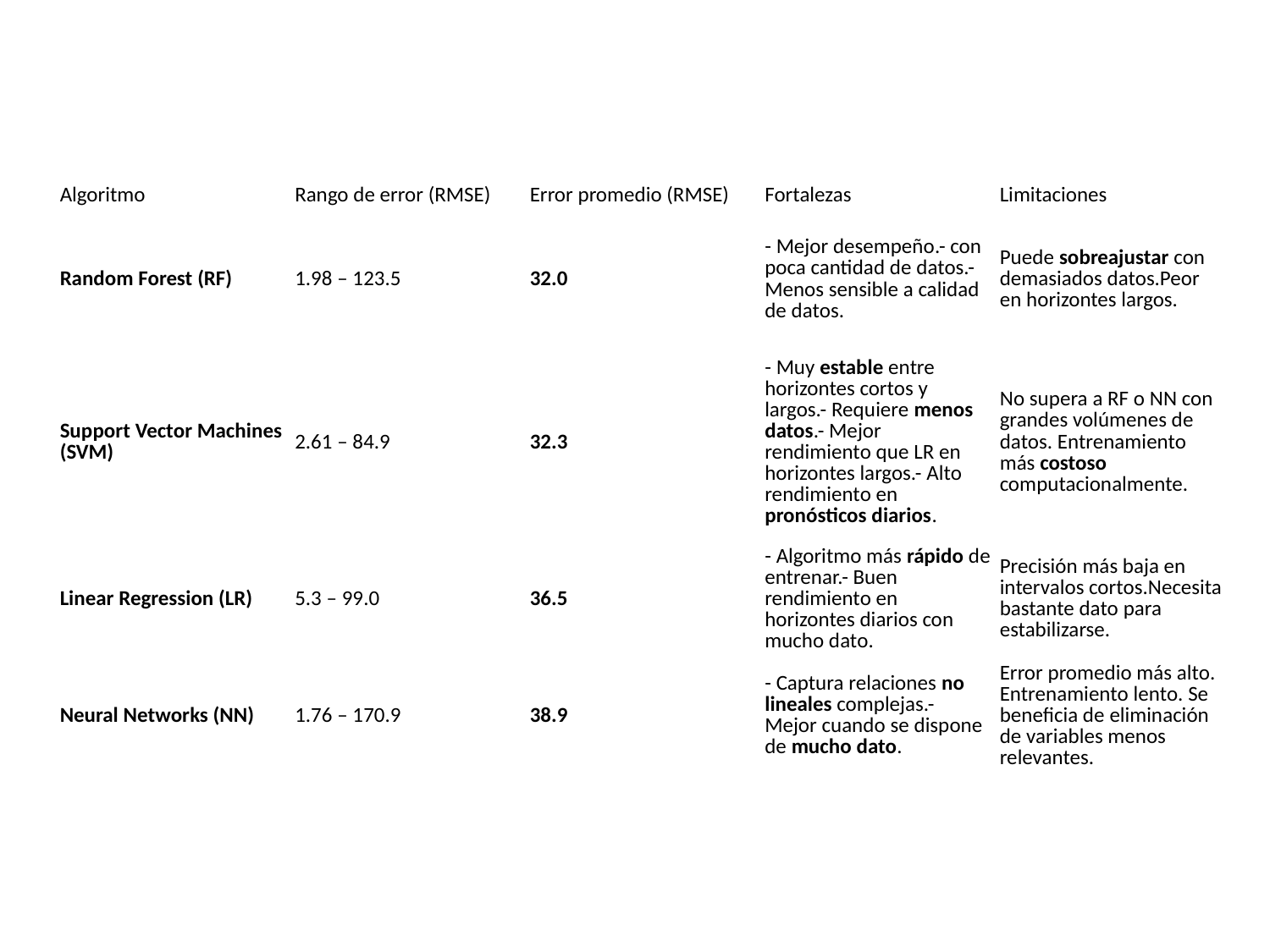

| Algoritmo | Rango de error (RMSE) | Error promedio (RMSE) | Fortalezas | Limitaciones |
| --- | --- | --- | --- | --- |
| Random Forest (RF) | 1.98 – 123.5 | 32.0 | - Mejor desempeño.- con poca cantidad de datos.- Menos sensible a calidad de datos. | Puede sobreajustar con demasiados datos.Peor en horizontes largos. |
| Support Vector Machines (SVM) | 2.61 – 84.9 | 32.3 | - Muy estable entre horizontes cortos y largos.- Requiere menos datos.- Mejor rendimiento que LR en horizontes largos.- Alto rendimiento en pronósticos diarios. | No supera a RF o NN con grandes volúmenes de datos. Entrenamiento más costoso computacionalmente. |
| Linear Regression (LR) | 5.3 – 99.0 | 36.5 | - Algoritmo más rápido de entrenar.- Buen rendimiento en horizontes diarios con mucho dato. | Precisión más baja en intervalos cortos.Necesita bastante dato para estabilizarse. |
| Neural Networks (NN) | 1.76 – 170.9 | 38.9 | - Captura relaciones no lineales complejas.- Mejor cuando se dispone de mucho dato. | Error promedio más alto. Entrenamiento lento. Se beneficia de eliminación de variables menos relevantes. |